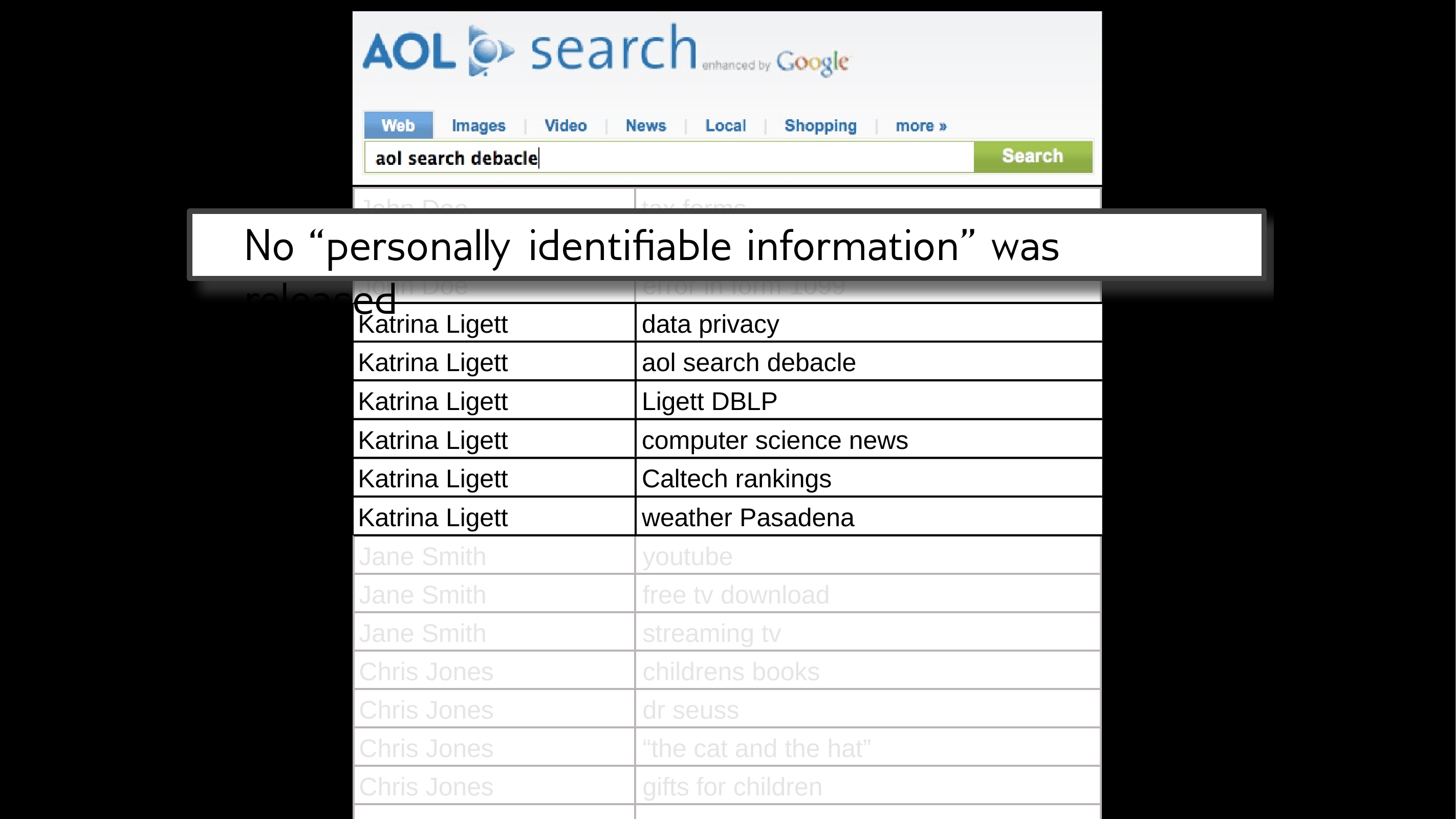

# John Doe	tax forms

No “personally	identifiable information” was	released
John Doe	irs 1040
John Doe	error in form 1099
Katrina Ligett	data privacy
Katrina Ligett	aol search debacle
Katrina Ligett	Ligett DBLP
Katrina Ligett	computer science news
Katrina Ligett	Caltech rankings
Katrina Ligett	weather Pasadena
Jane Smith	youtube
Jane Smith	free tv download
Jane Smith	streaming tv
Chris Jones	childrens books
Chris Jones	dr seuss
Chris Jones	“the cat and the hat”
Chris Jones	gifts for children